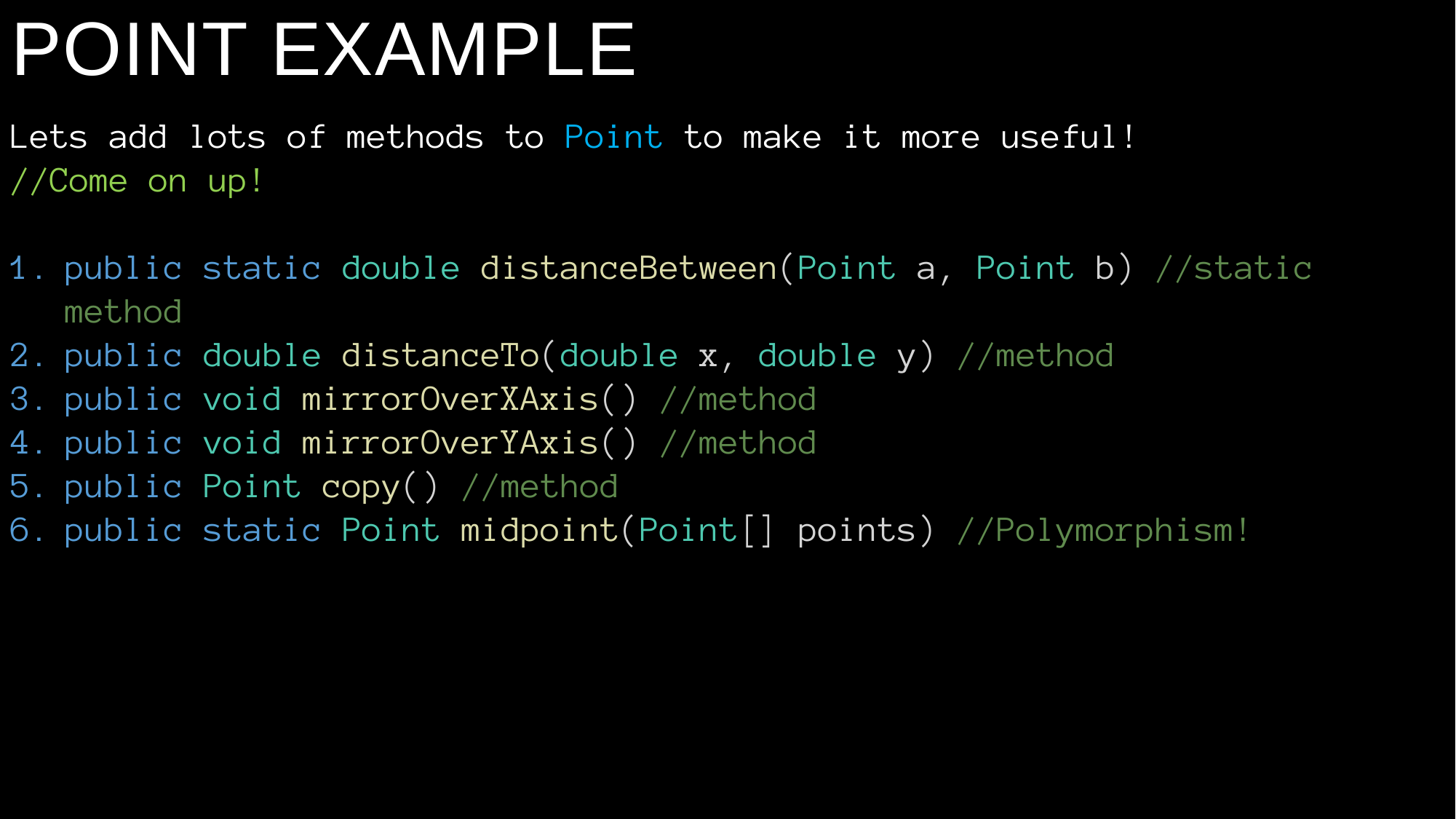

# Point Example
Lets add lots of methods to Point to make it more useful!
//Come on up!

public static double distanceBetween(Point a, Point b) //static method
public double distanceTo(double x, double y) //method
public void mirrorOverXAxis() //method
public void mirrorOverYAxis() //method
public Point copy() //method
public static Point midpoint(Point[] points) //Polymorphism!